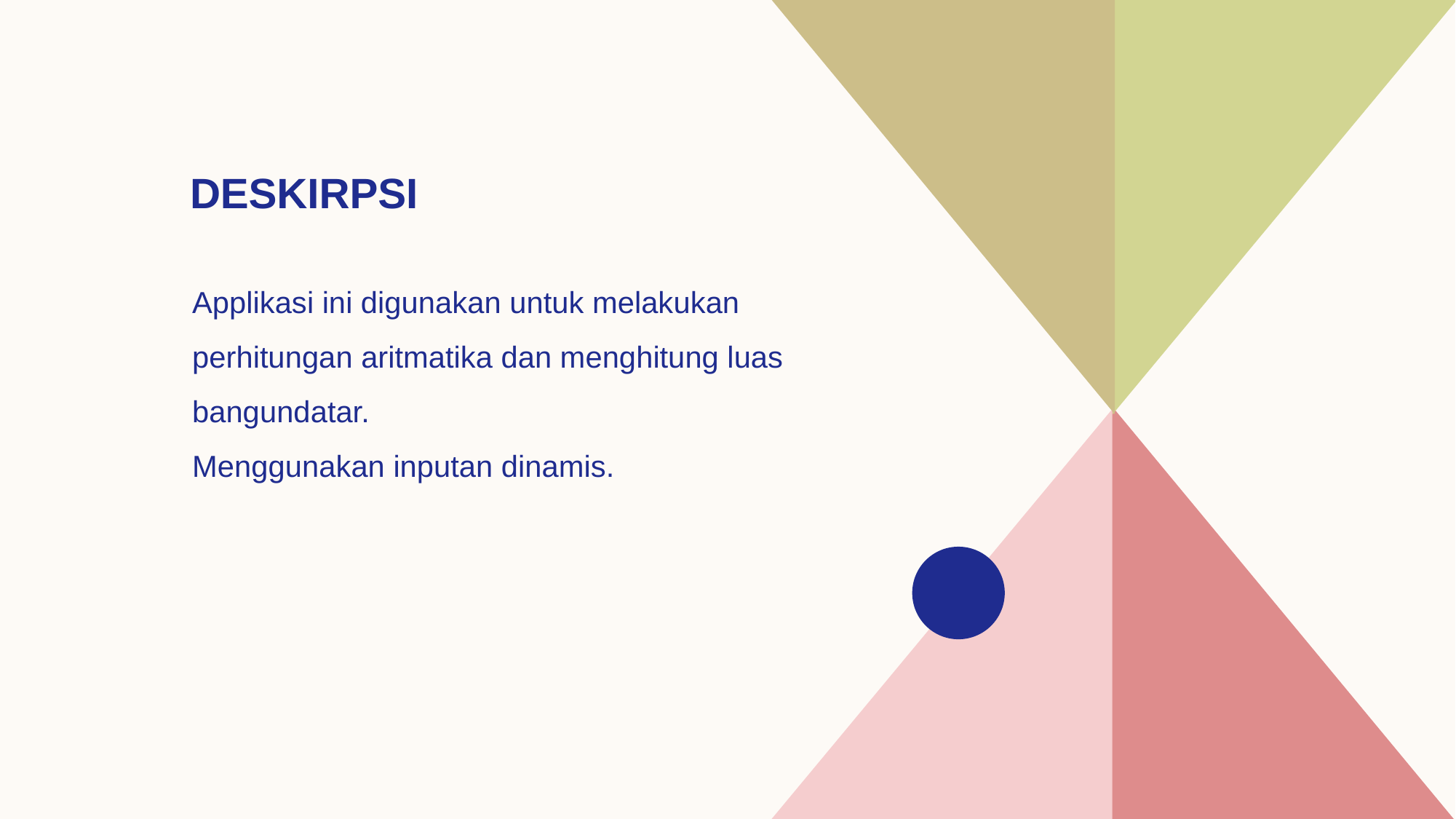

# Deskirpsi
Applikasi ini digunakan untuk melakukan perhitungan aritmatika dan menghitung luas bangundatar.
Menggunakan inputan dinamis.